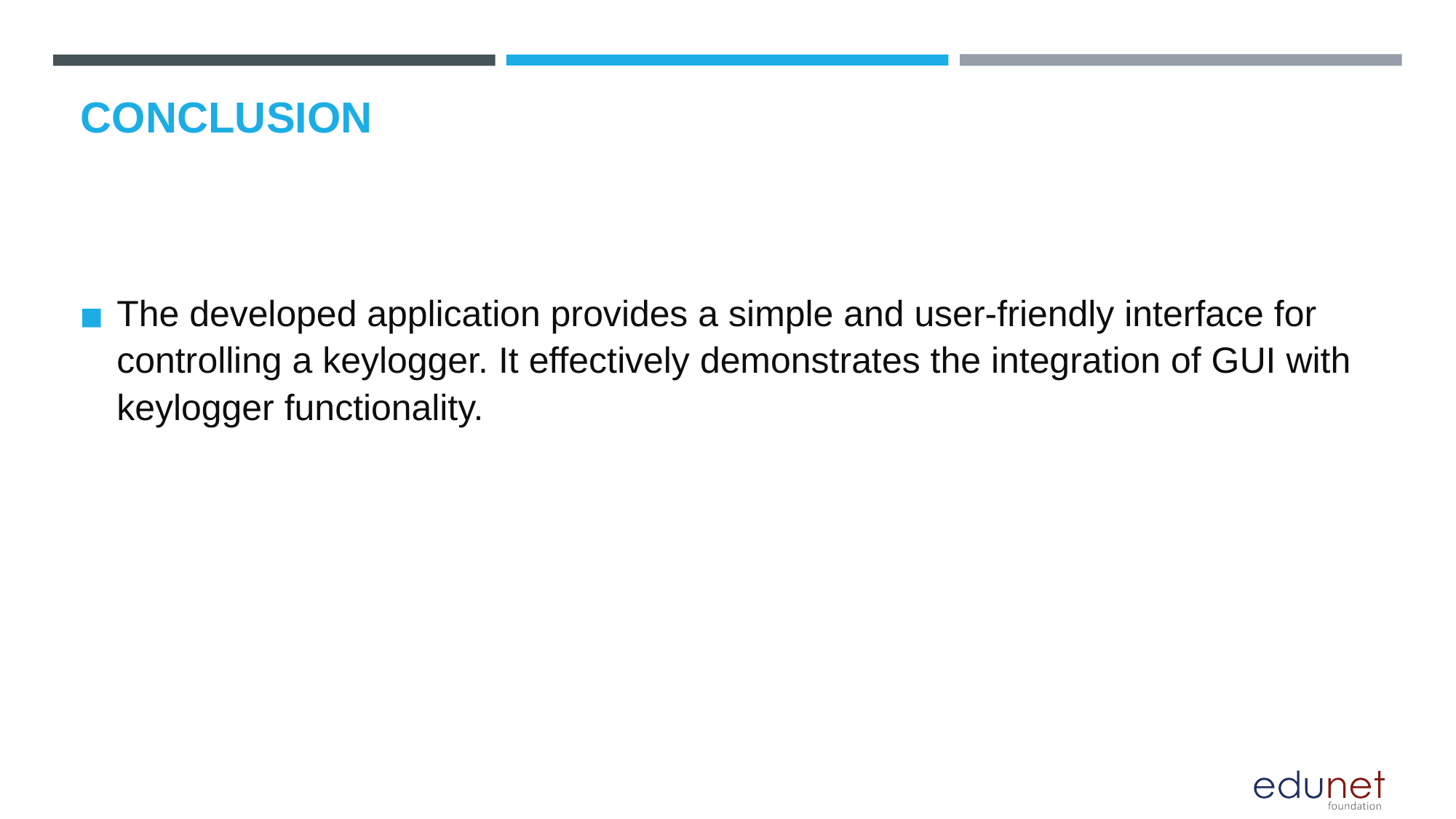

# CONCLUSION
The developed application provides a simple and user-friendly interface for controlling a keylogger. It effectively demonstrates the integration of GUI with keylogger functionality.